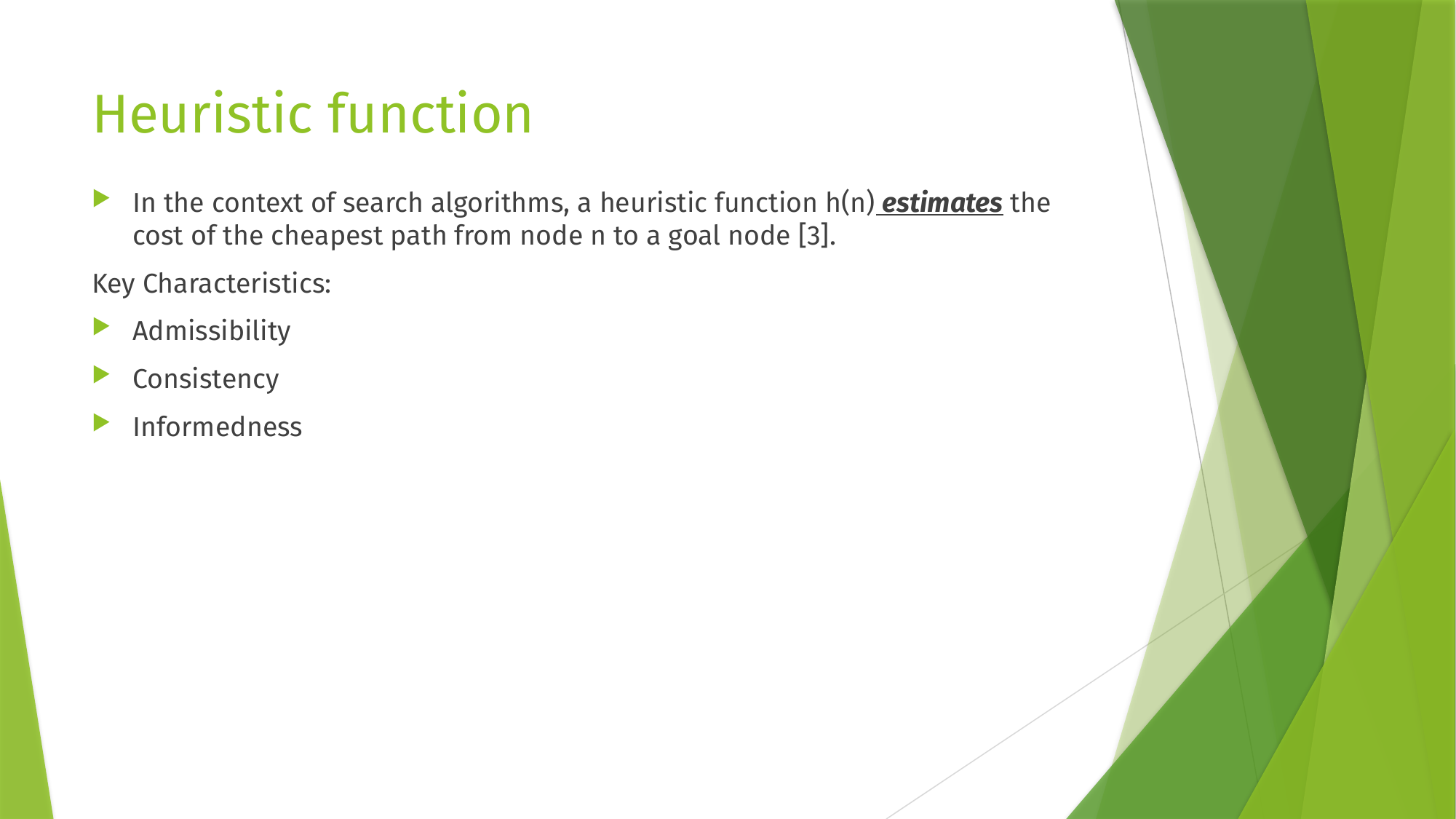

# Heuristic function
In the context of search algorithms, a heuristic function h(n) estimates the cost of the cheapest path from node n to a goal node [3].
Key Characteristics:
Admissibility
Consistency
Informedness